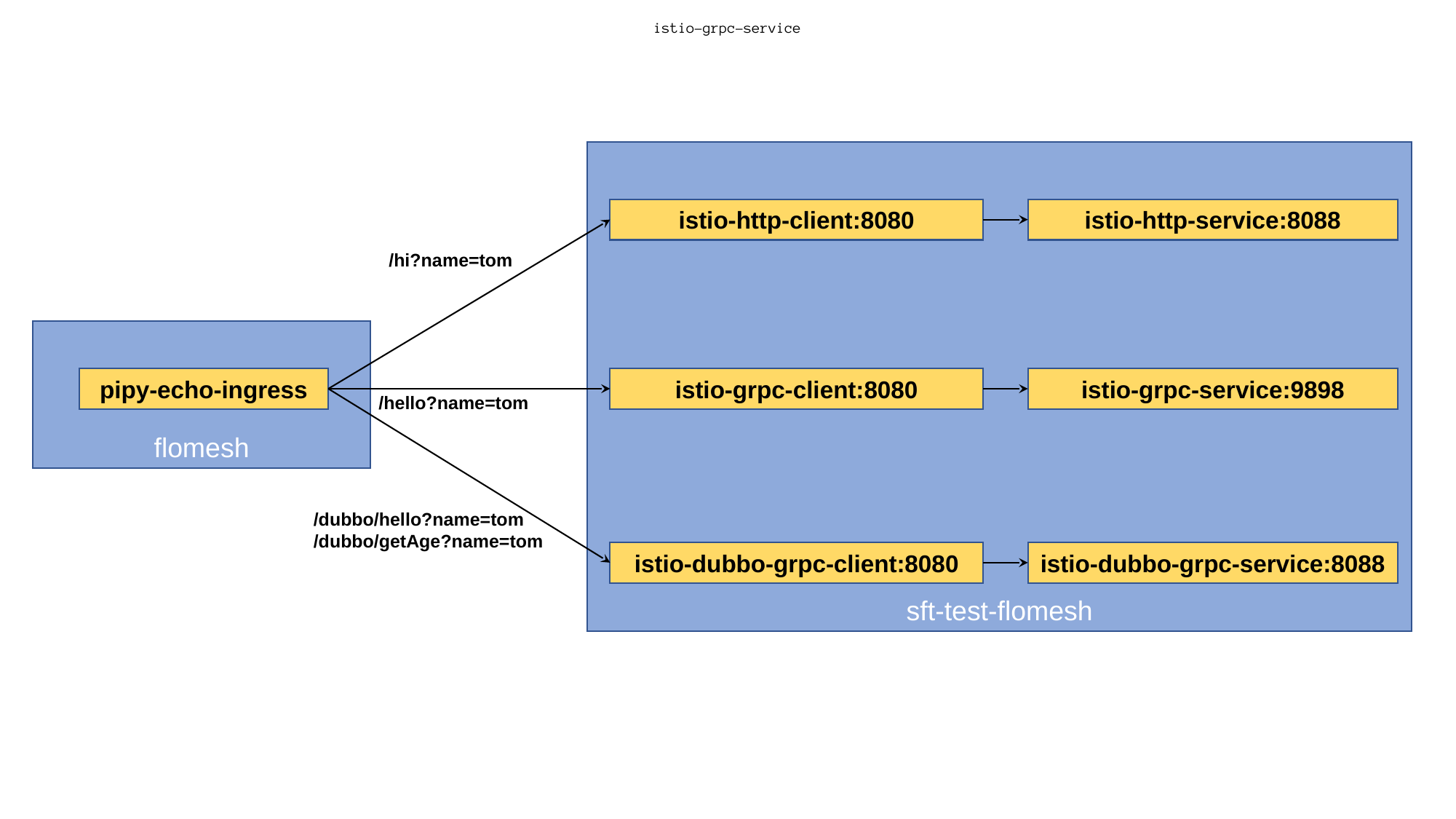

istio-grpc-service
sft-test-flomesh
istio-http-client:8080
istio-http-service:8088
/hi?name=tom
flomesh
pipy-echo-ingress
istio-grpc-client:8080
istio-grpc-service:9898
/hello?name=tom
/dubbo/hello?name=tom
/dubbo/getAge?name=tom
istio-dubbo-grpc-client:8080
istio-dubbo-grpc-service:8088